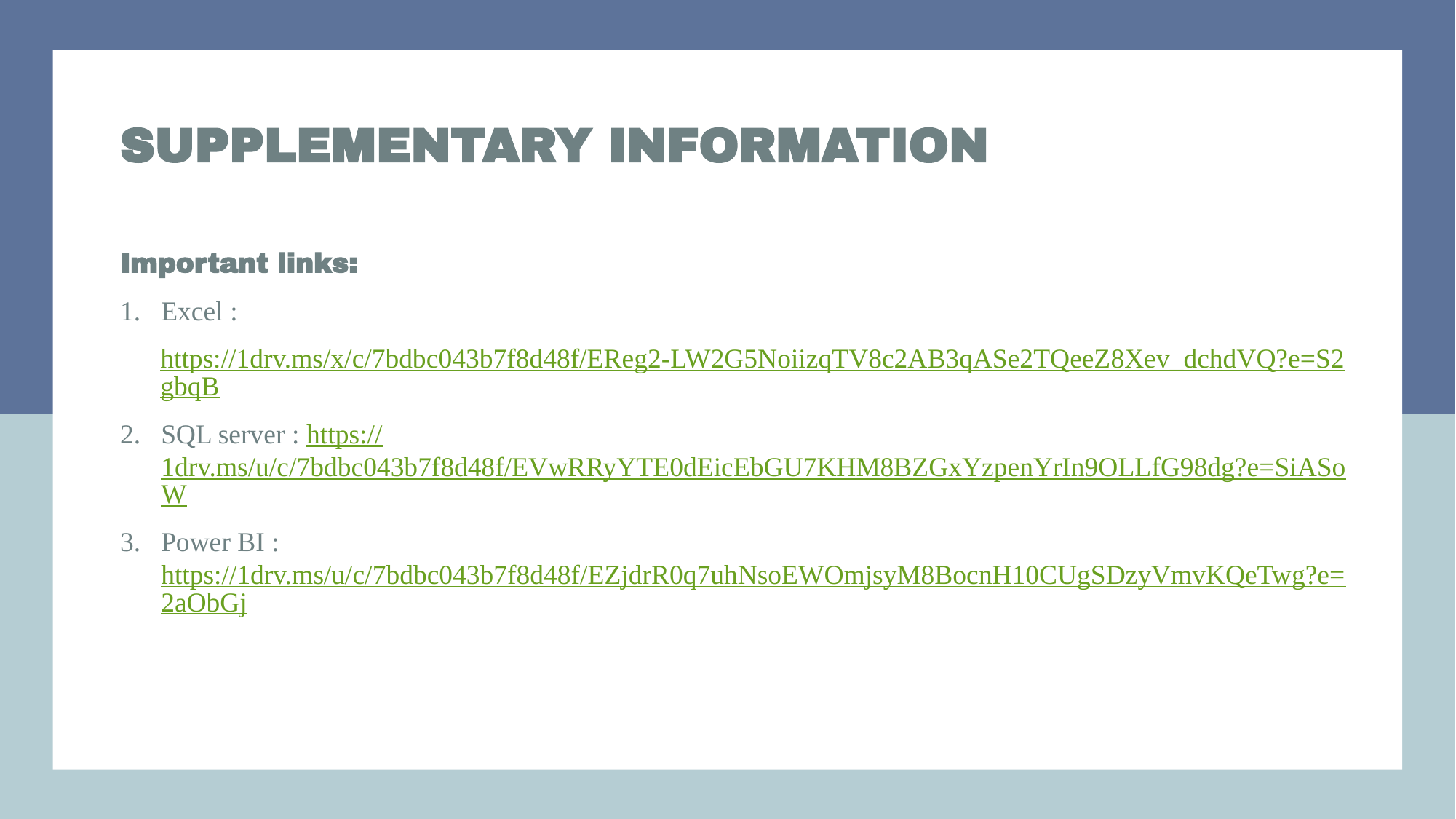

# Supplementary Information
Important links:
Excel :
https://1drv.ms/x/c/7bdbc043b7f8d48f/EReg2-LW2G5NoiizqTV8c2AB3qASe2TQeeZ8Xev_dchdVQ?e=S2gbqB
SQL server : https://1drv.ms/u/c/7bdbc043b7f8d48f/EVwRRyYTE0dEicEbGU7KHM8BZGxYzpenYrIn9OLLfG98dg?e=SiASoW
Power BI : https://1drv.ms/u/c/7bdbc043b7f8d48f/EZjdrR0q7uhNsoEWOmjsyM8BocnH10CUgSDzyVmvKQeTwg?e=2aObGj